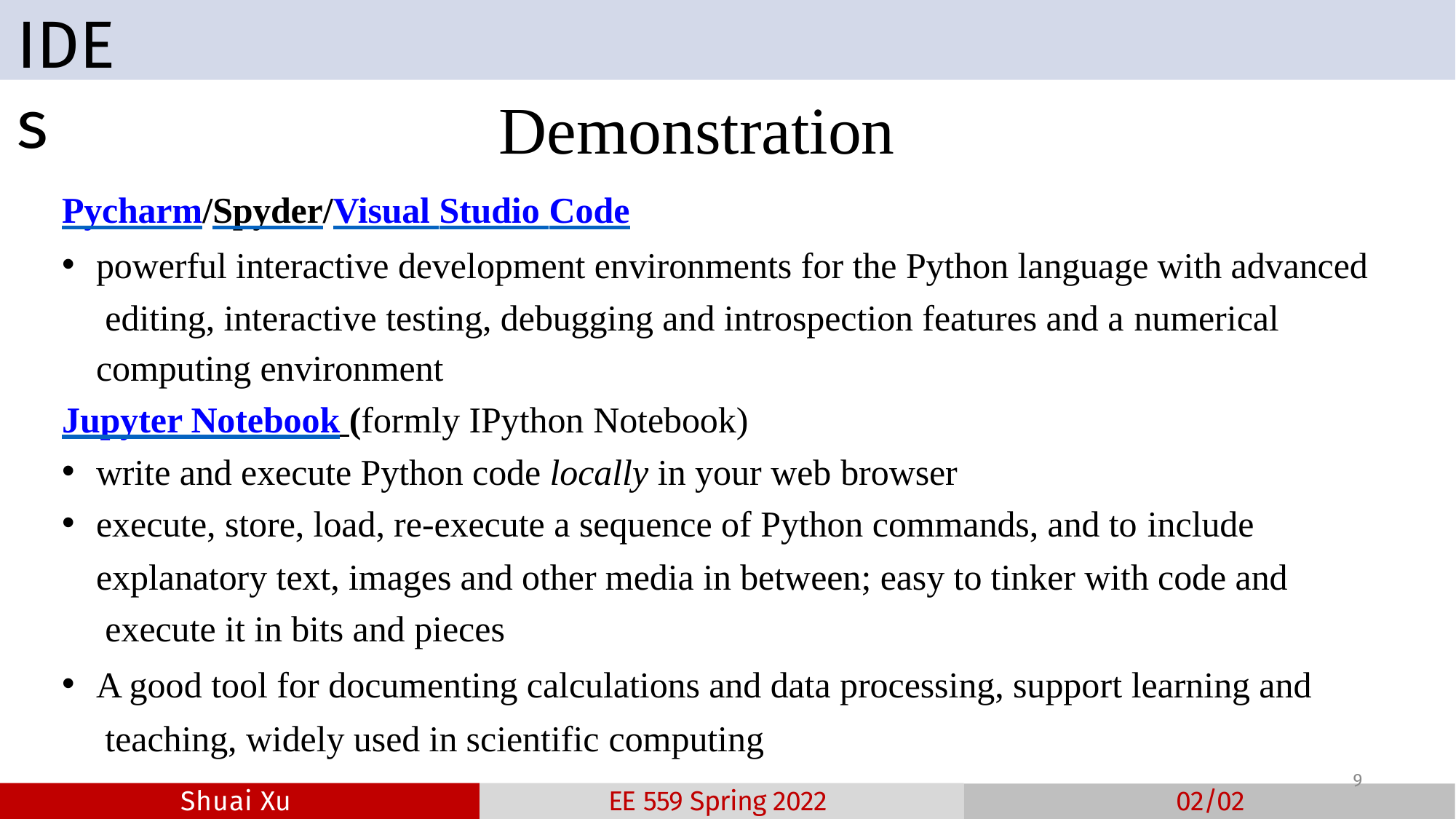

# IDEs
Demonstration
Pycharm/Spyder/Visual Studio Code
powerful interactive development environments for the Python language with advanced  editing, interactive testing, debugging and introspection features and a numerical
computing environment
Jupyter Notebook (formly IPython Notebook)
write and execute Python code locally in your web browser
execute, store, load, re-execute a sequence of Python commands, and to include
explanatory text, images and other media in between; easy to tinker with code and  execute it in bits and pieces
A good tool for documenting calculations and data processing, support learning and  teaching, widely used in scientific computing
9

Shuai Xu
EE 559 Spring 2022
02/02